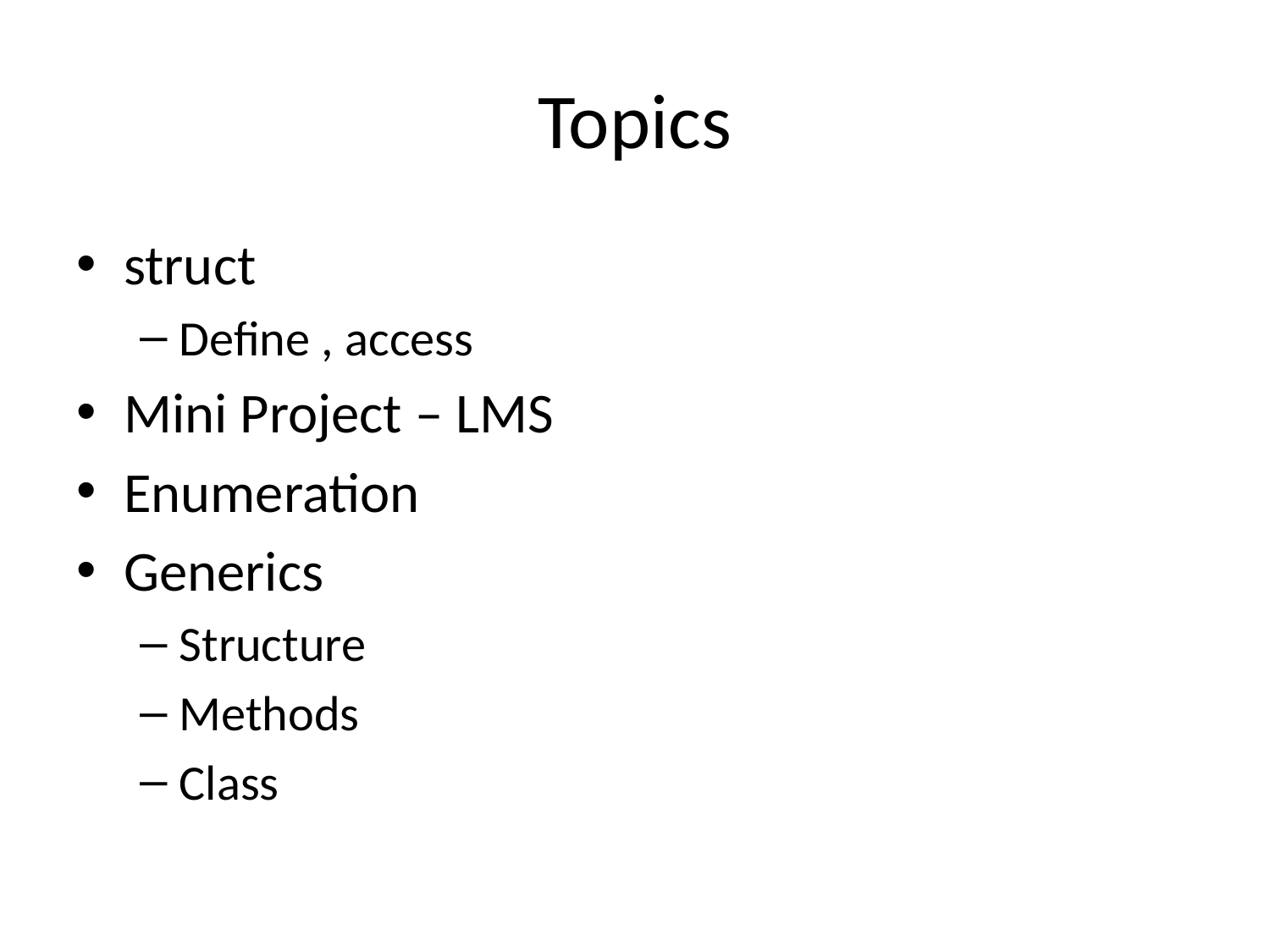

# Topics
struct
Define , access
Mini Project – LMS
Enumeration
Generics
Structure
Methods
Class